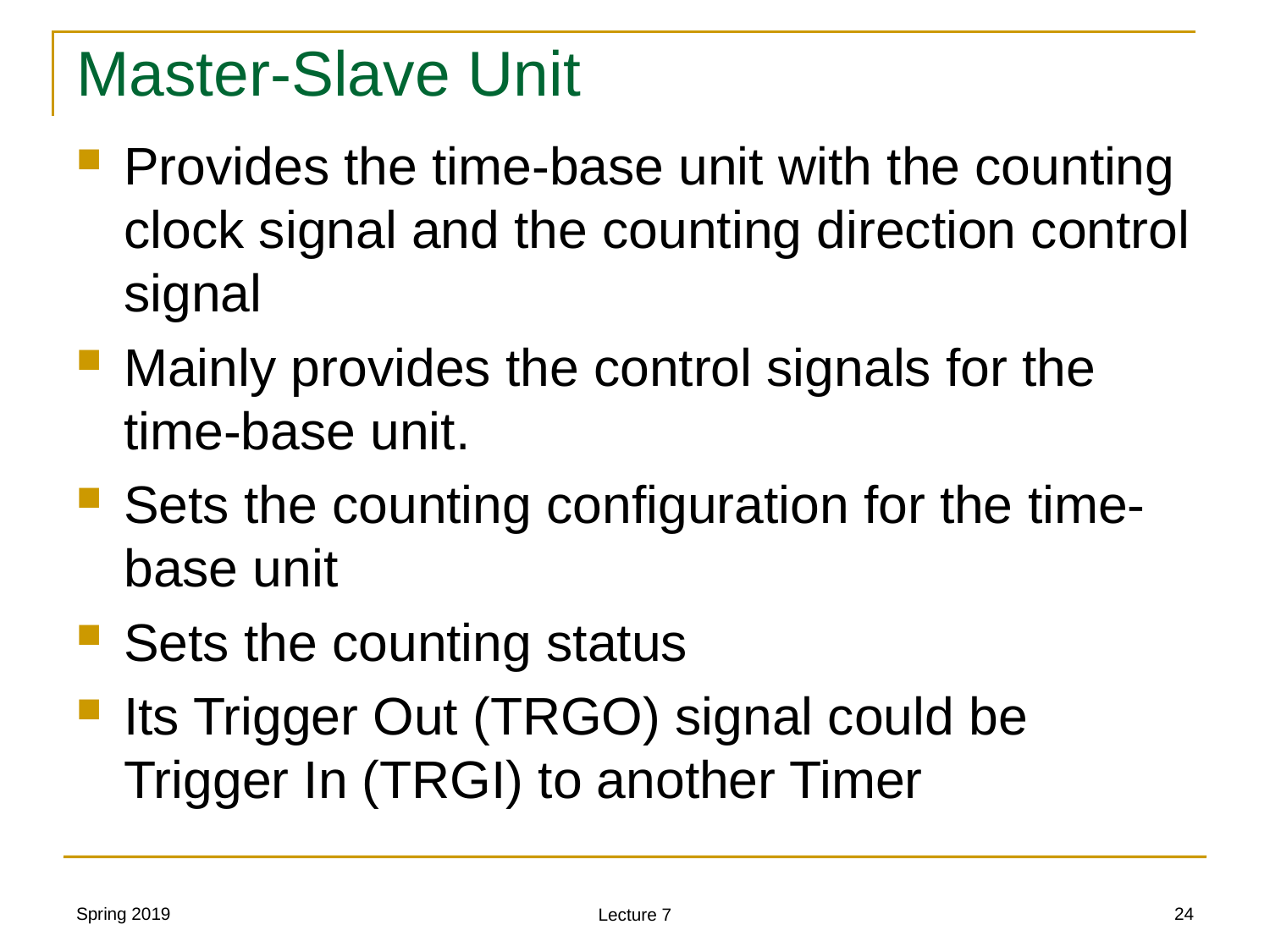

# Master-Slave Unit
Provides the time-base unit with the counting clock signal and the counting direction control signal
Mainly provides the control signals for the time-base unit.
Sets the counting configuration for the time-base unit
Sets the counting status
Its Trigger Out (TRGO) signal could be Trigger In (TRGI) to another Timer
Spring 2019
24
Lecture 7